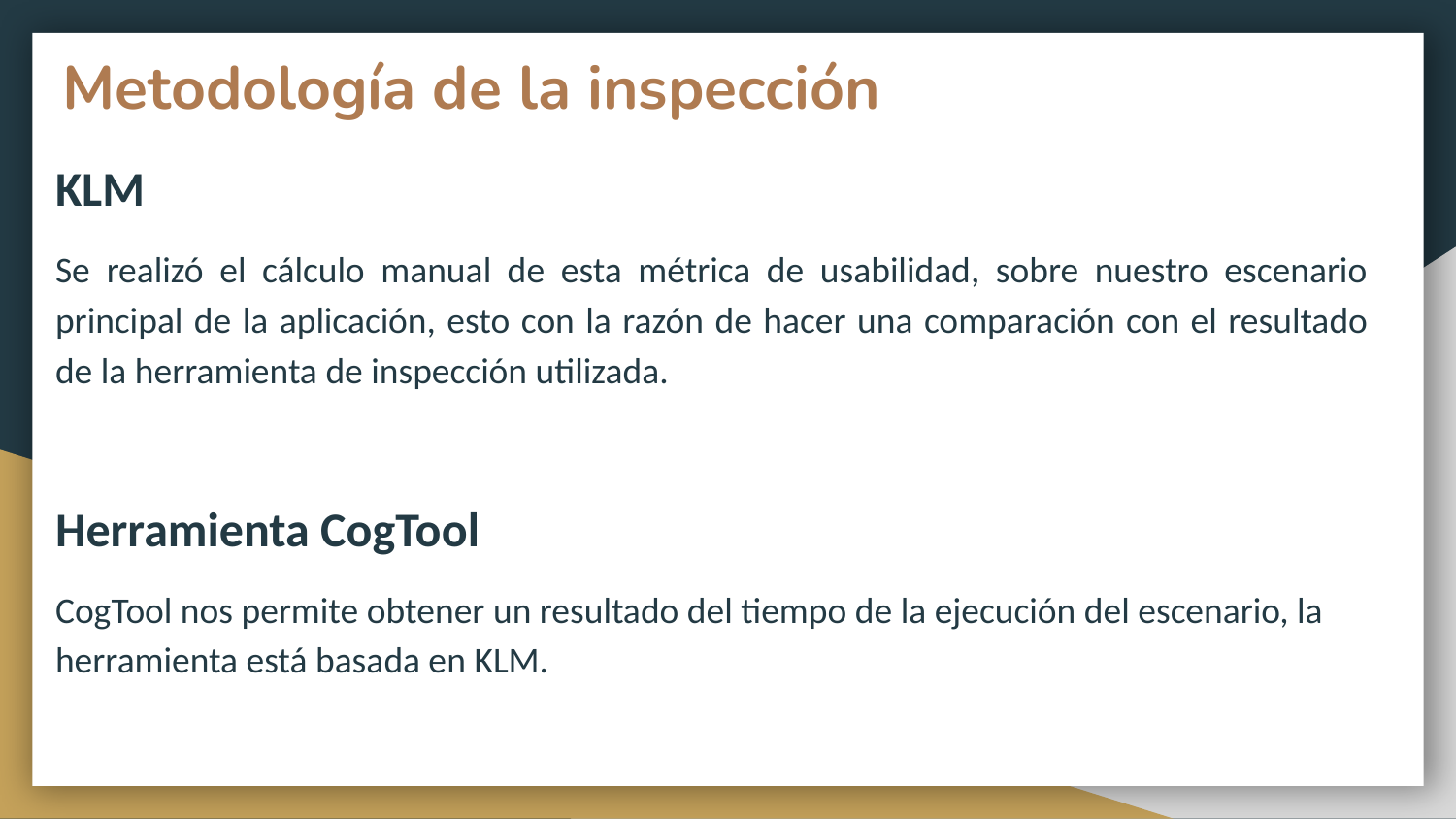

# Metodología de la inspección
KLM
Se realizó el cálculo manual de esta métrica de usabilidad, sobre nuestro escenario principal de la aplicación, esto con la razón de hacer una comparación con el resultado de la herramienta de inspección utilizada.

Herramienta CogTool
CogTool nos permite obtener un resultado del tiempo de la ejecución del escenario, la herramienta está basada en KLM.